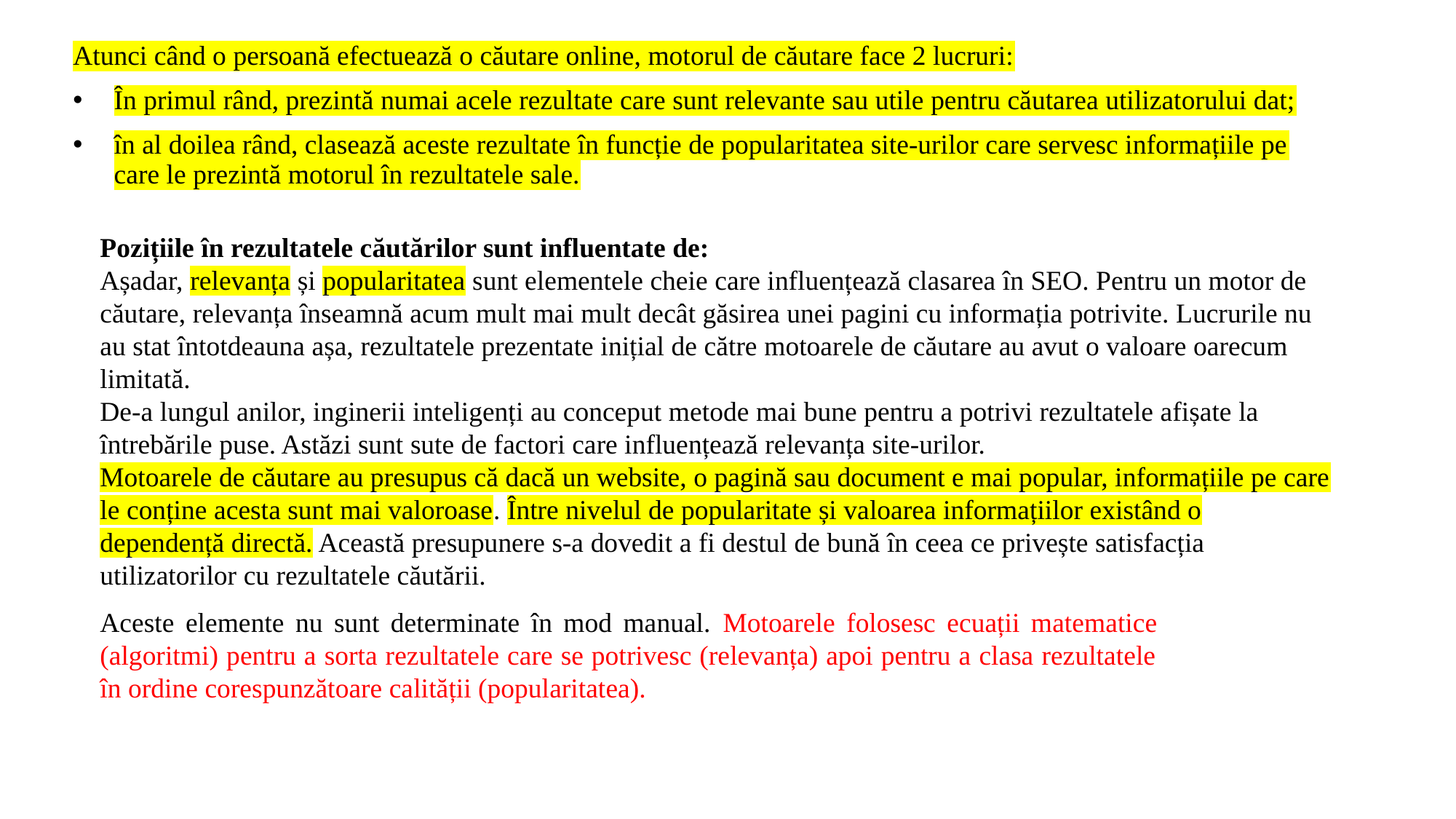

Atunci când o persoană efectuează o căutare online, motorul de căutare face 2 lucruri:
În primul rând, prezintă numai acele rezultate care sunt relevante sau utile pentru căutarea utilizatorului dat;
în al doilea rând, clasează aceste rezultate în funcție de popularitatea site-urilor care servesc informațiile pe care le prezintă motorul în rezultatele sale.

Pozițiile în rezultatele căutărilor sunt influentate de:
Așadar, relevanța și popularitatea sunt elementele cheie care influențează clasarea în SEO. Pentru un motor de căutare, relevanța înseamnă acum mult mai mult decât găsirea unei pagini cu informația potrivite. Lucrurile nu au stat întotdeauna așa, rezultatele prezentate inițial de către motoarele de căutare au avut o valoare oarecum limitată.
De-a lungul anilor, inginerii inteligenți au conceput metode mai bune pentru a potrivi rezultatele afișate la întrebările puse. Astăzi sunt sute de factori care influențează relevanța site-urilor.
Motoarele de căutare au presupus că dacă un website, o pagină sau document e mai popular, informațiile pe care le conține acesta sunt mai valoroase. Între nivelul de popularitate și valoarea informațiilor existând o dependență directă. Această presupunere s-a dovedit a fi destul de bună în ceea ce privește satisfacția utilizatorilor cu rezultatele căutării.
Aceste elemente nu sunt determinate în mod manual. Motoarele folosesc ecuații matematice (algoritmi) pentru a sorta rezultatele care se potrivesc (relevanța) apoi pentru a clasa rezultatele în ordine corespunzătoare calității (popularitatea).